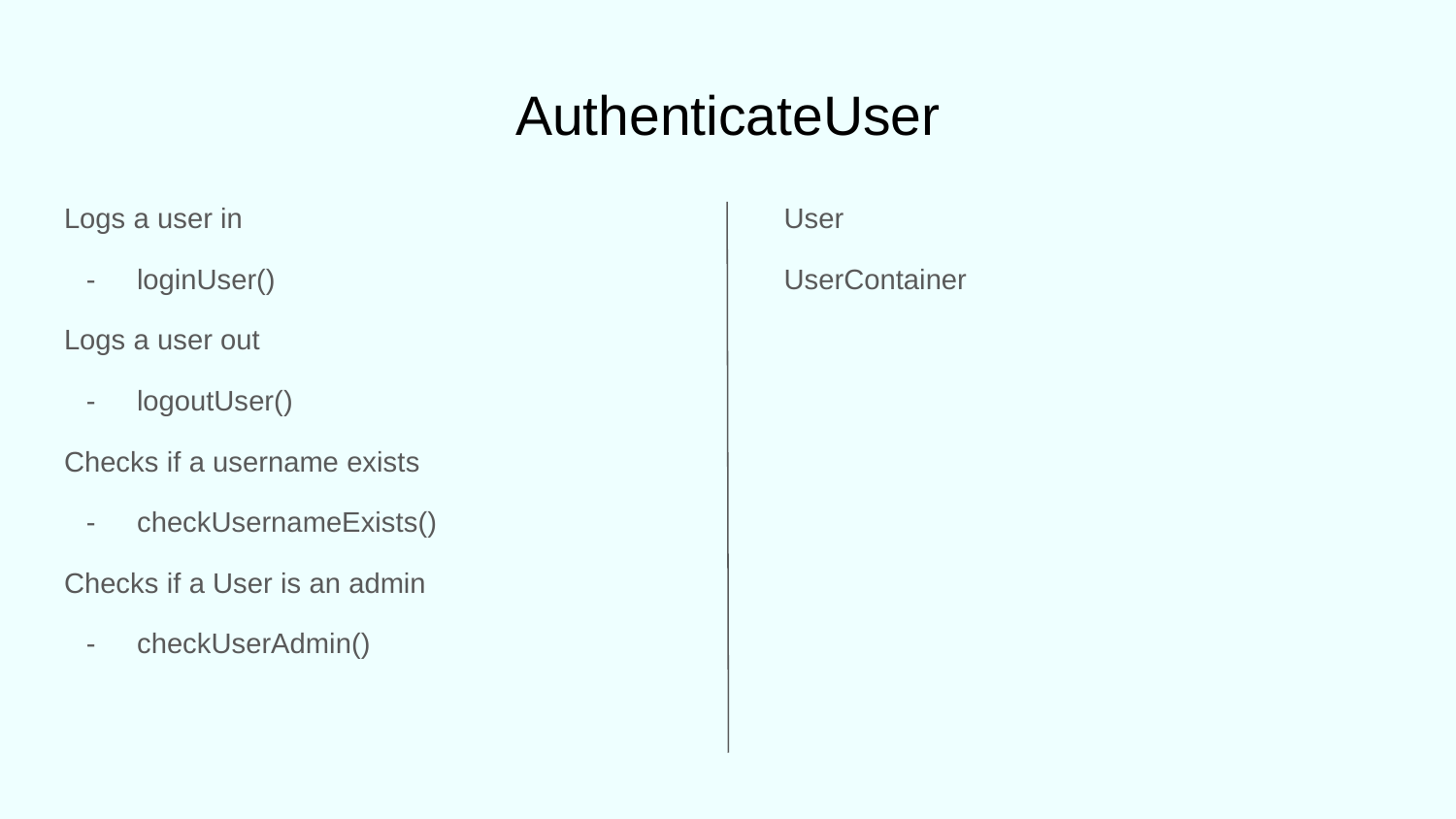

# AuthenticateUser
Logs a user in
loginUser()
Logs a user out
logoutUser()
Checks if a username exists
checkUsernameExists()
Checks if a User is an admin
checkUserAdmin()
User
UserContainer